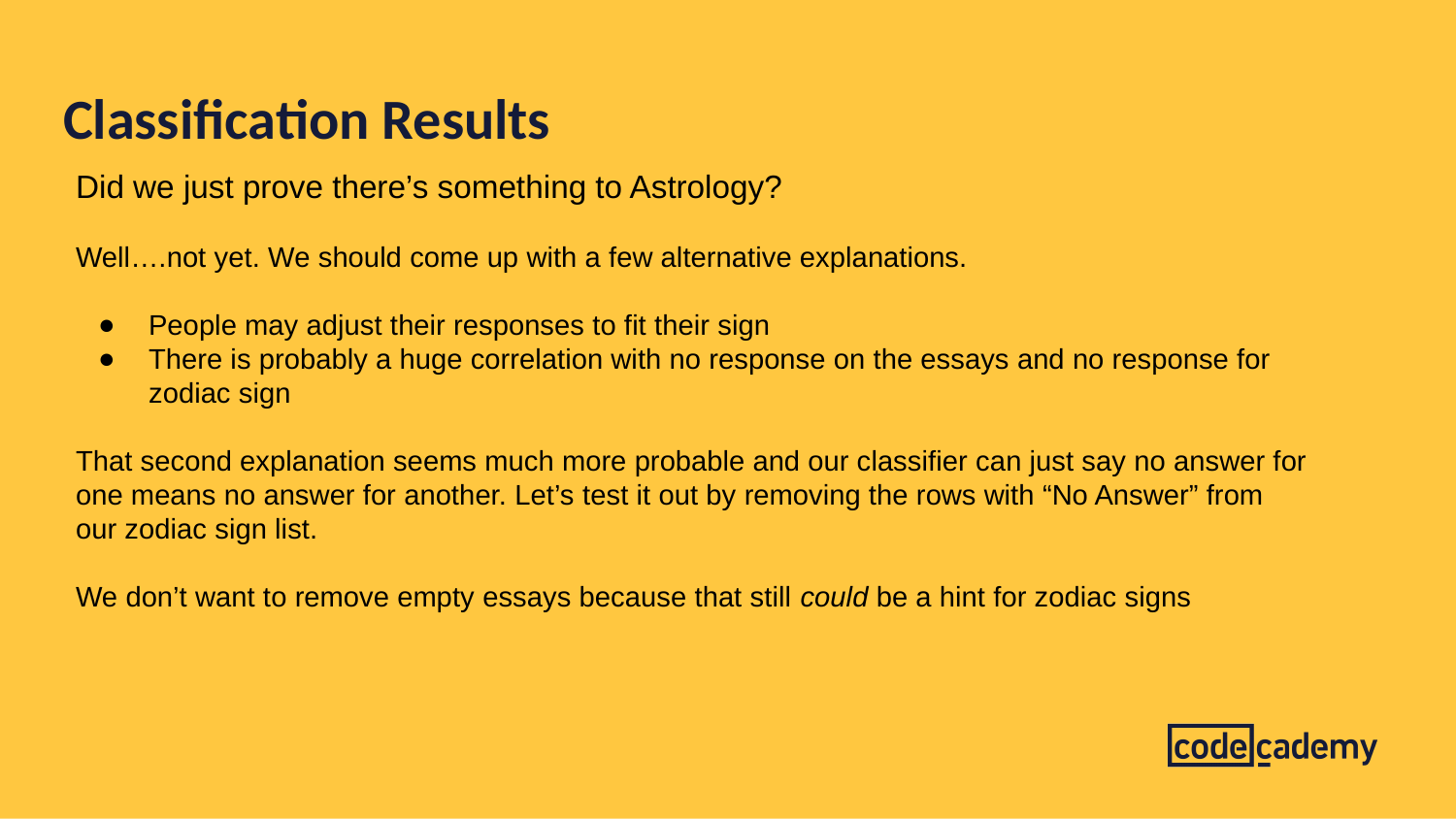

# Classification Results
Did we just prove there’s something to Astrology?

Well….not yet. We should come up with a few alternative explanations.

People may adjust their responses to fit their sign
There is probably a huge correlation with no response on the essays and no response for zodiac sign

That second explanation seems much more probable and our classifier can just say no answer for one means no answer for another. Let’s test it out by removing the rows with “No Answer” from our zodiac sign list.

We don’t want to remove empty essays because that still could be a hint for zodiac signs